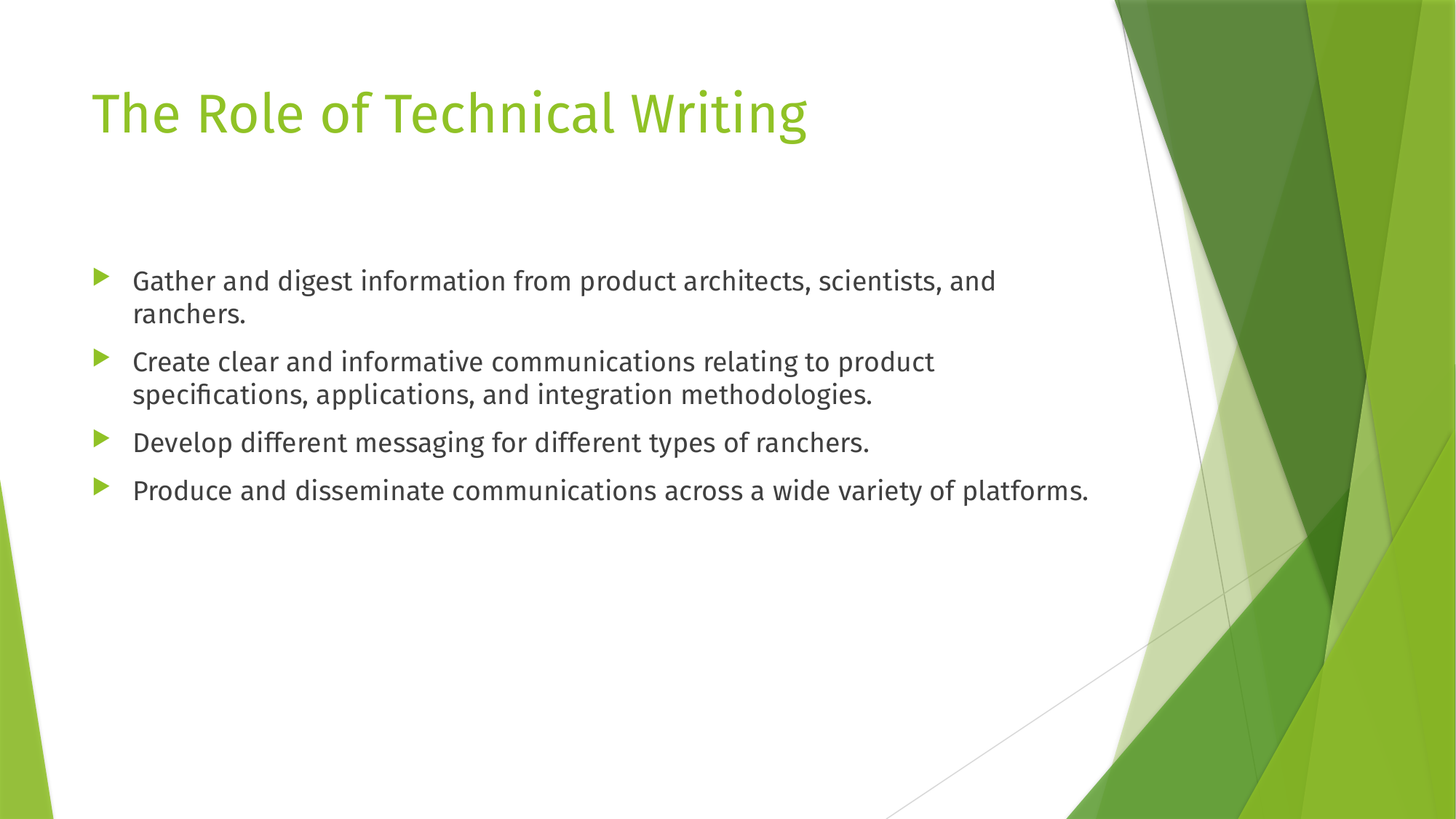

# The Role of Technical Writing
Gather and digest information from product architects, scientists, and ranchers.
Create clear and informative communications relating to product specifications, applications, and integration methodologies.
Develop different messaging for different types of ranchers.
Produce and disseminate communications across a wide variety of platforms.